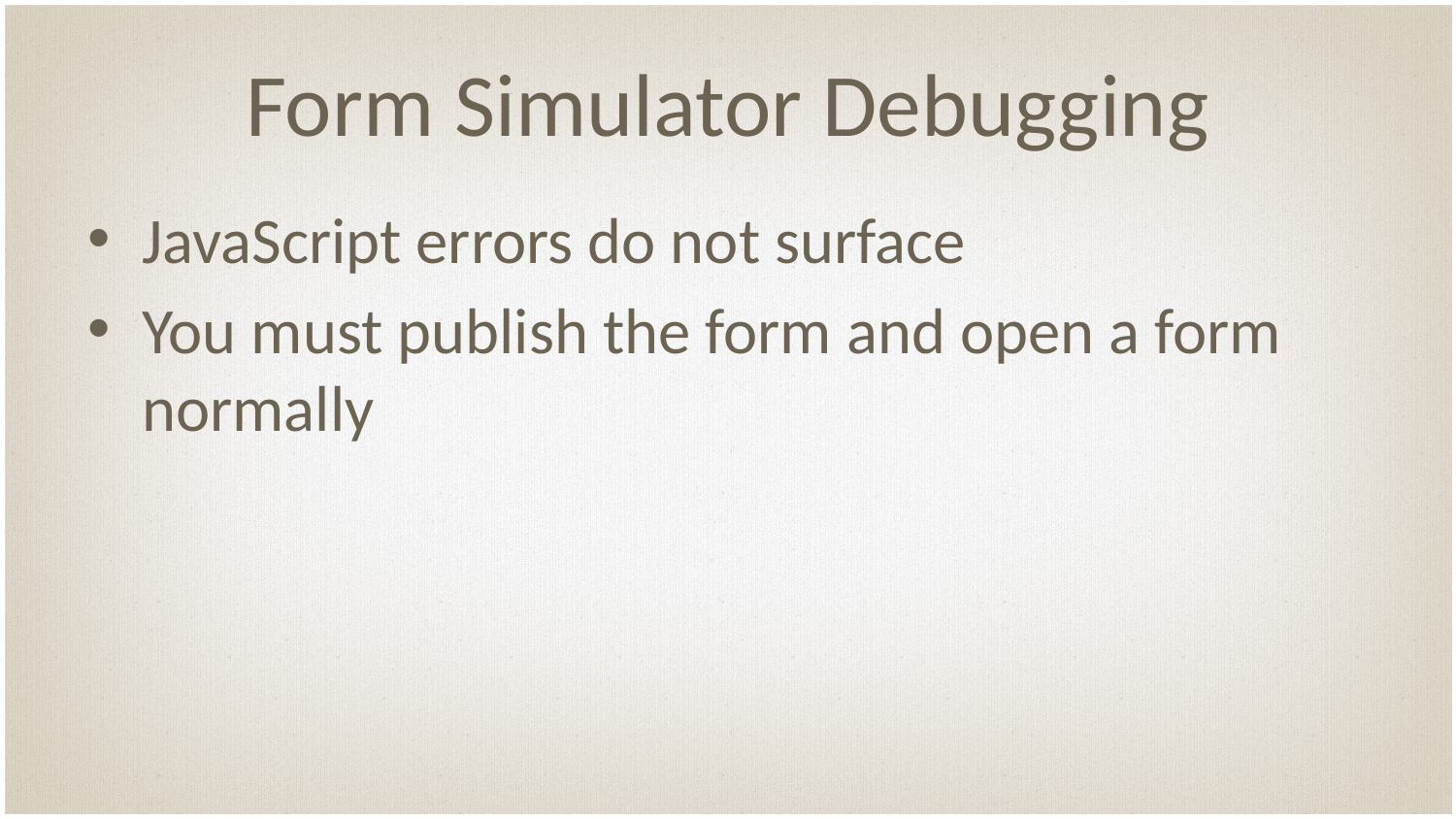

# Form Simulator Debugging
JavaScript errors do not surface
You must publish the form and open a form normally